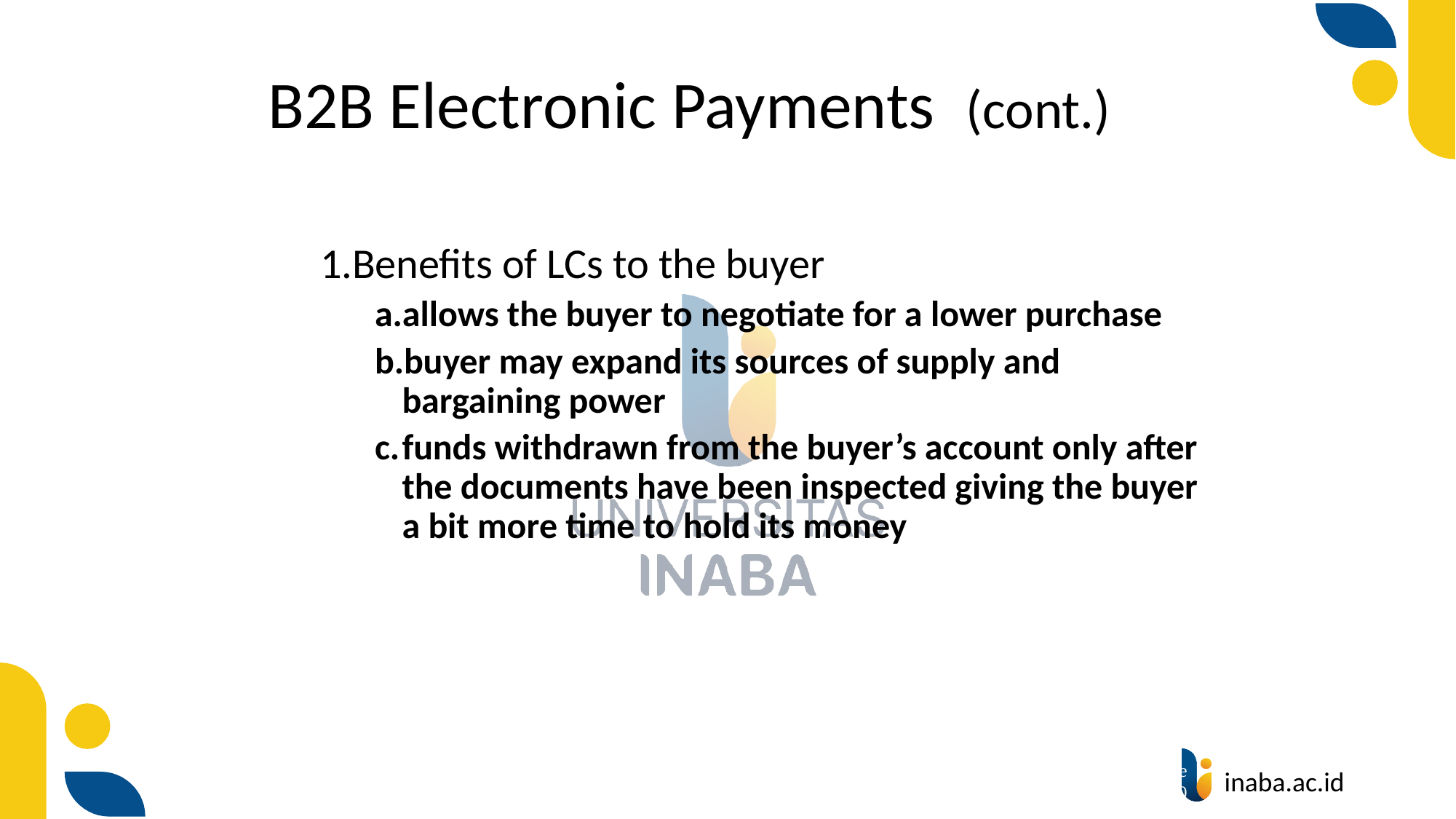

# B2B Electronic Payments  (cont.)
Benefits of LCs to the buyer
allows the buyer to negotiate for a lower purchase
buyer may expand its sources of supply and bargaining power
funds withdrawn from the buyer’s account only after the documents have been inspected giving the buyer a bit more time to hold its money
64
© Prentice Hall 2020